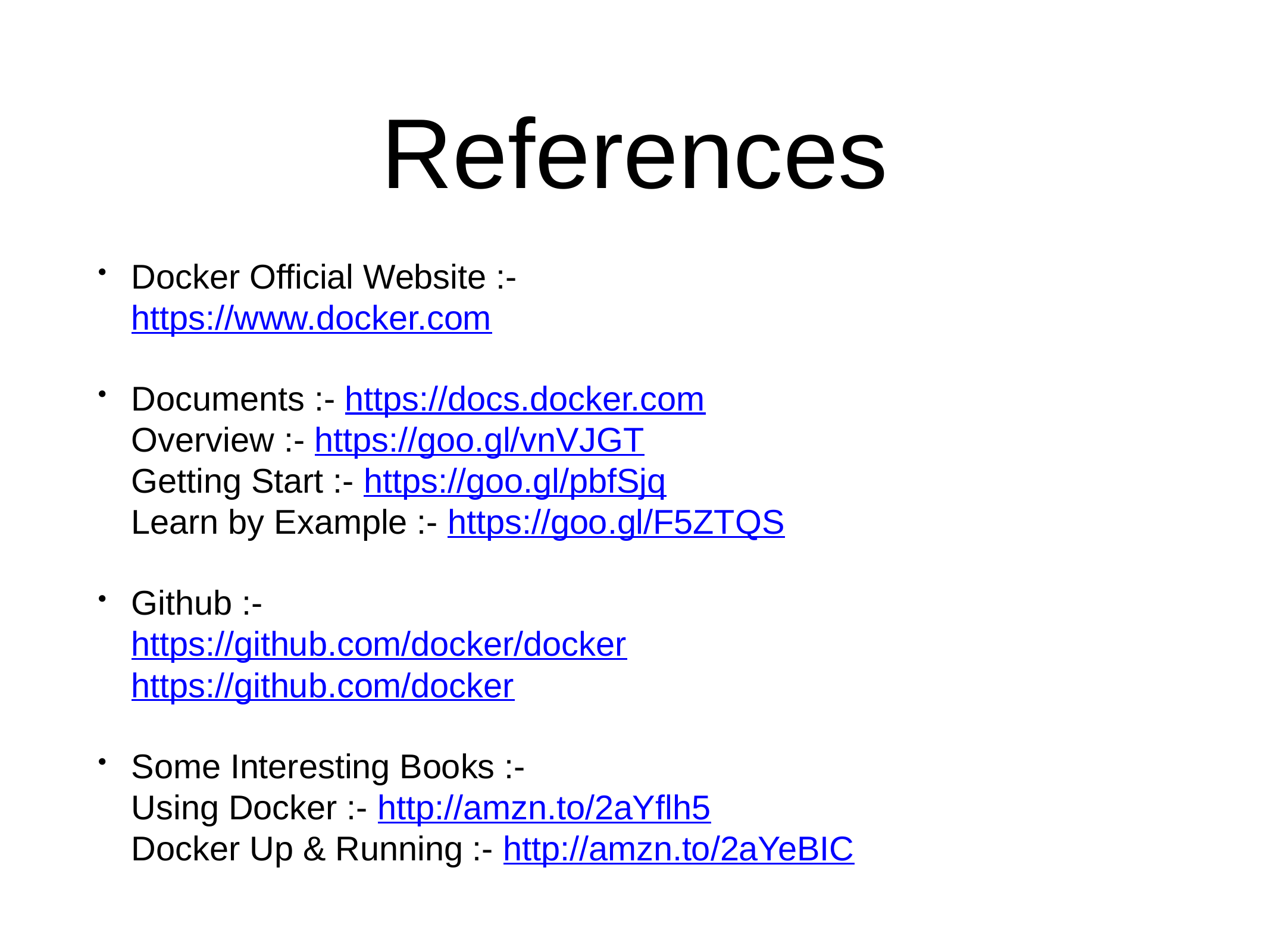

15
# References
Docker Official Website :-
https://www.docker.com
Documents :- https://docs.docker.com
Overview :- https://goo.gl/vnVJGT
Getting Start :- https://goo.gl/pbfSjq
Learn by Example :- https://goo.gl/F5ZTQS
Github :-
https://github.com/docker/docker
https://github.com/docker
Some Interesting Books :-
Using Docker :- http://amzn.to/2aYflh5
Docker Up & Running :- http://amzn.to/2aYeBIC